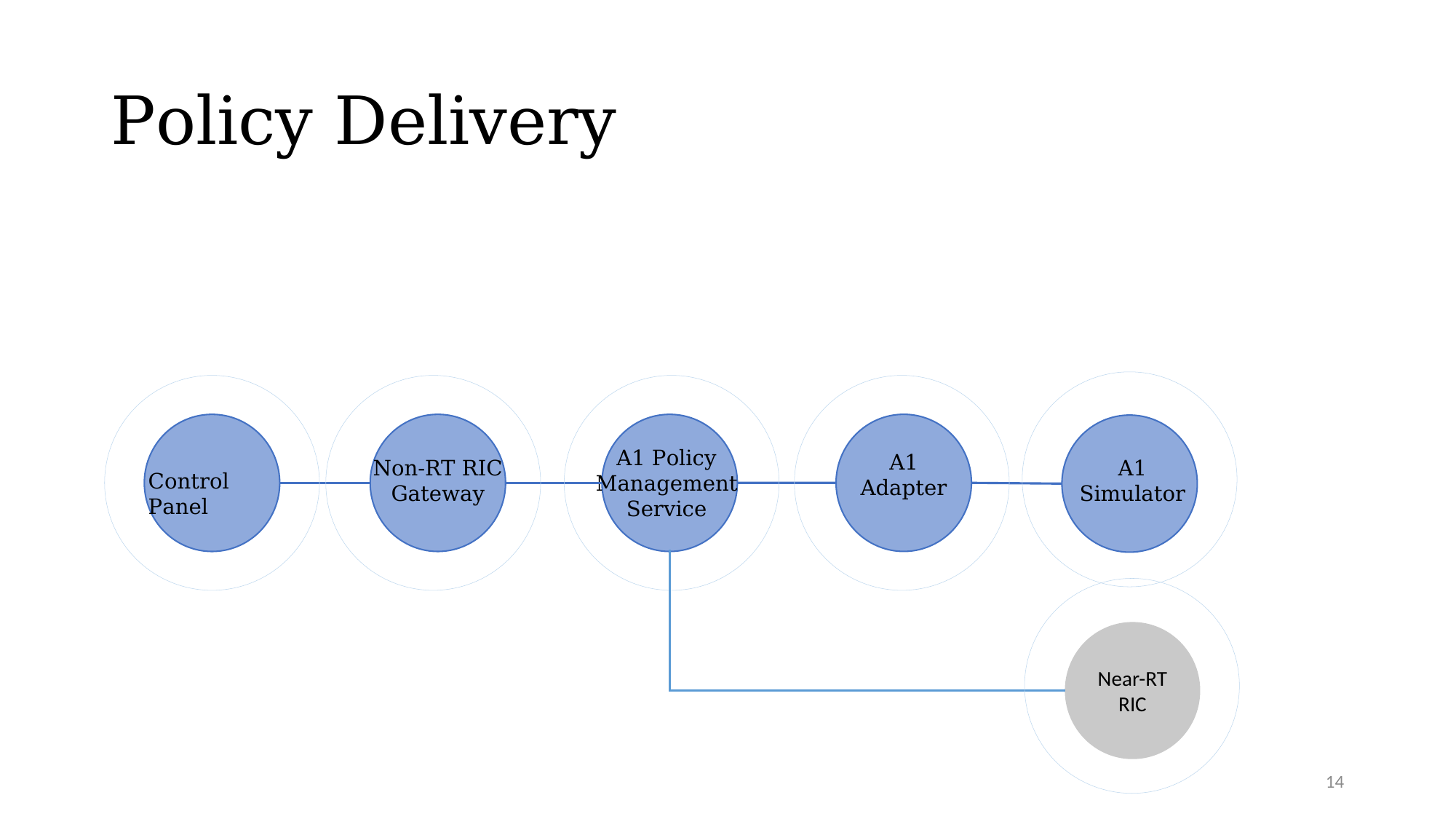

# Policy Delivery

A1 Policy
Management
Service
A1
Adapter
Non-RT RIC
Gateway
A1
Simulator
Control Panel

Near-RT
RIC
14